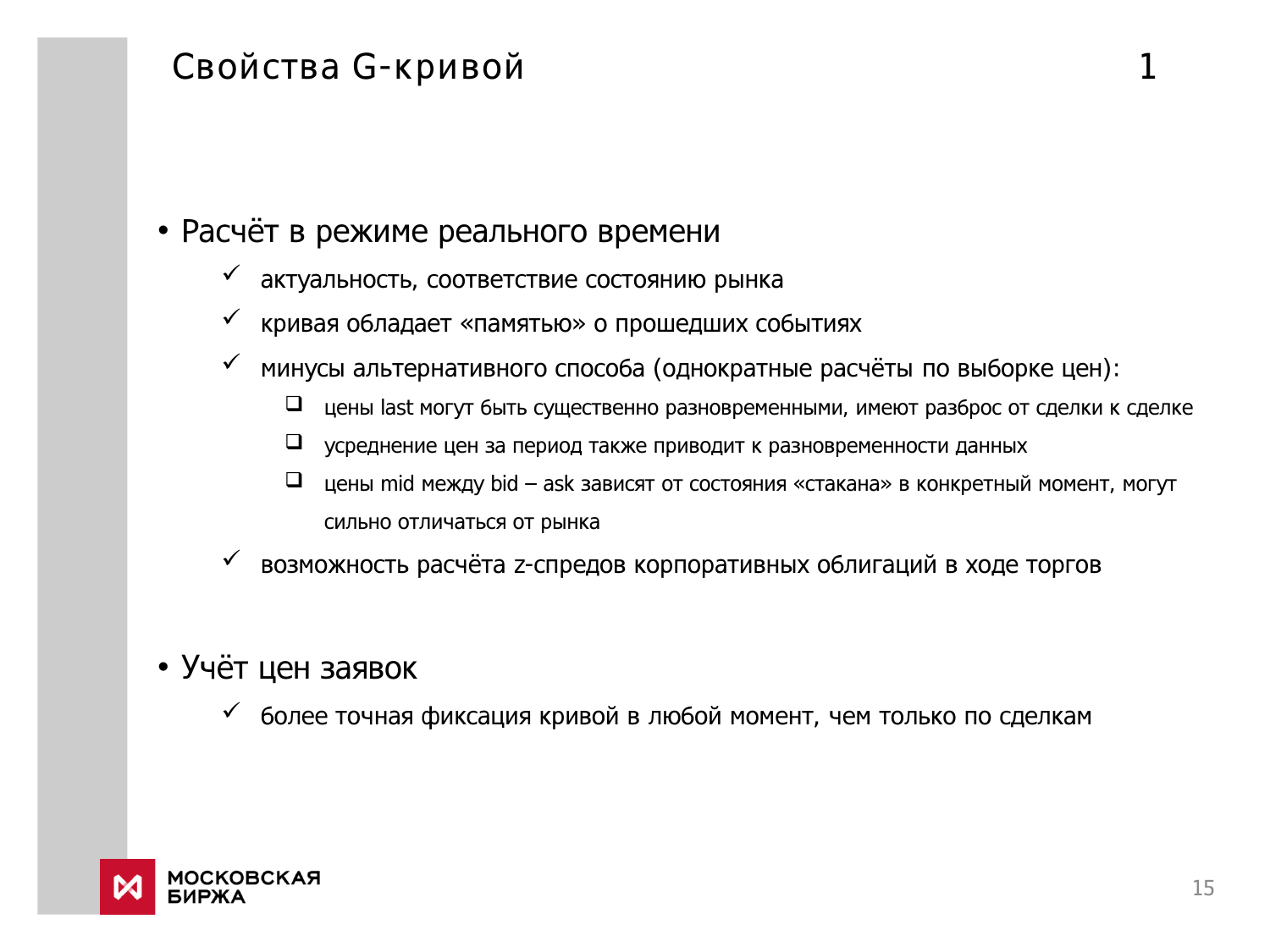

# Свойства G-кривой                                                           1

Расчёт в режиме реального времени
актуальность, соответствие состоянию рынка
кривая обладает «памятью» о прошедших событиях
минусы альтернативного способа (однократные расчёты по выборке цен):
цены last могут быть существенно разновременными, имеют разброс от сделки к сделке
усреднение цен за период также приводит к разновременности данных
цены mid между bid – ask зависят от состояния «стакана» в конкретный момент, могут сильно отличаться от рынка
возможность расчёта z-спредов корпоративных облигаций в ходе торгов

Учёт цен заявок
более точная фиксация кривой в любой момент, чем только по сделкам

15